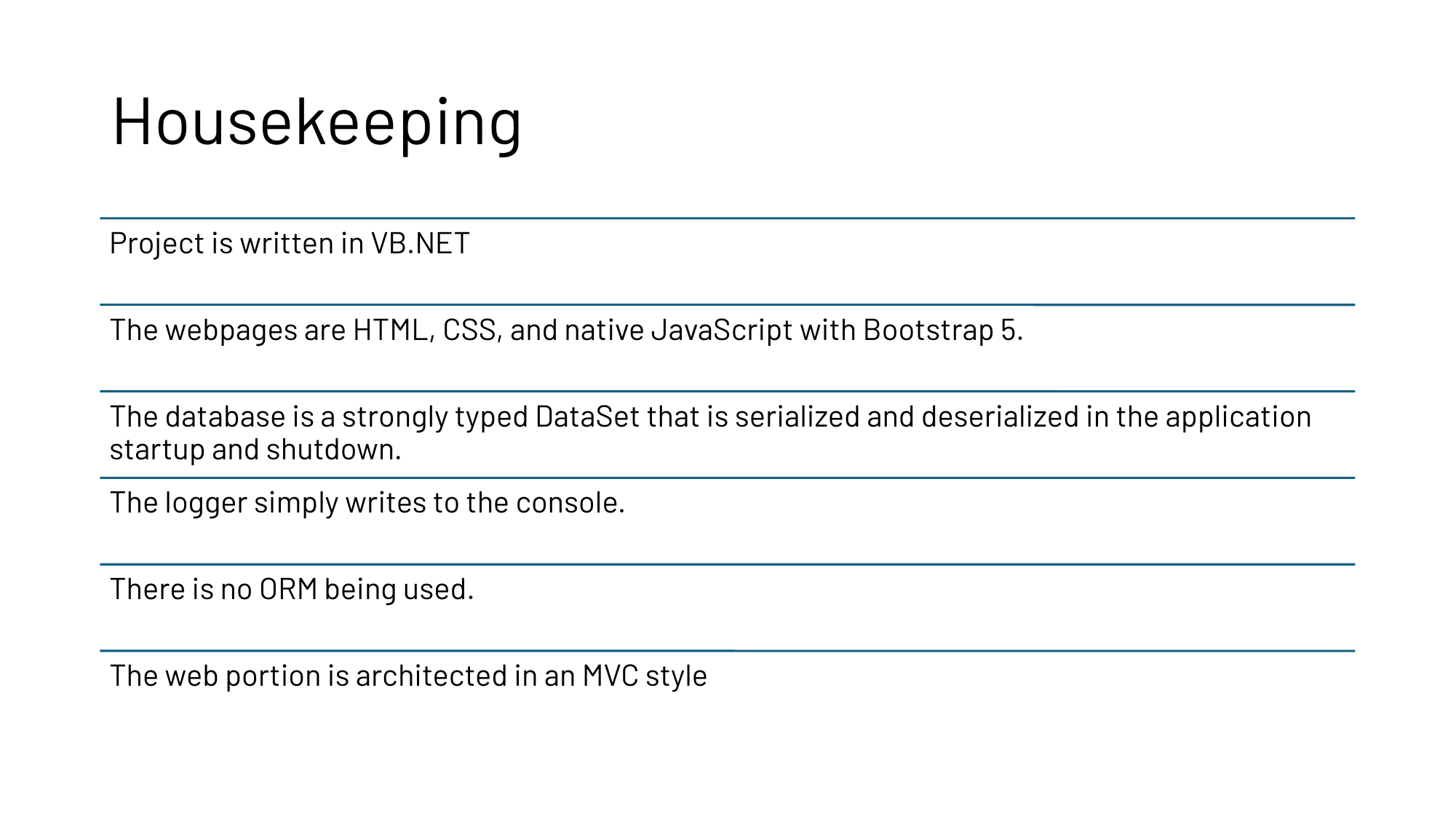

# Housekeeping
Project is written in VB.NET
The webpages are HTML, CSS, and native JavaScript with Bootstrap 5.
The database is a strongly typed DataSet that is serialized and deserialized in the application startup and shutdown.
The logger simply writes to the console.
There is no ORM being used.
The web portion is architected in an MVC style